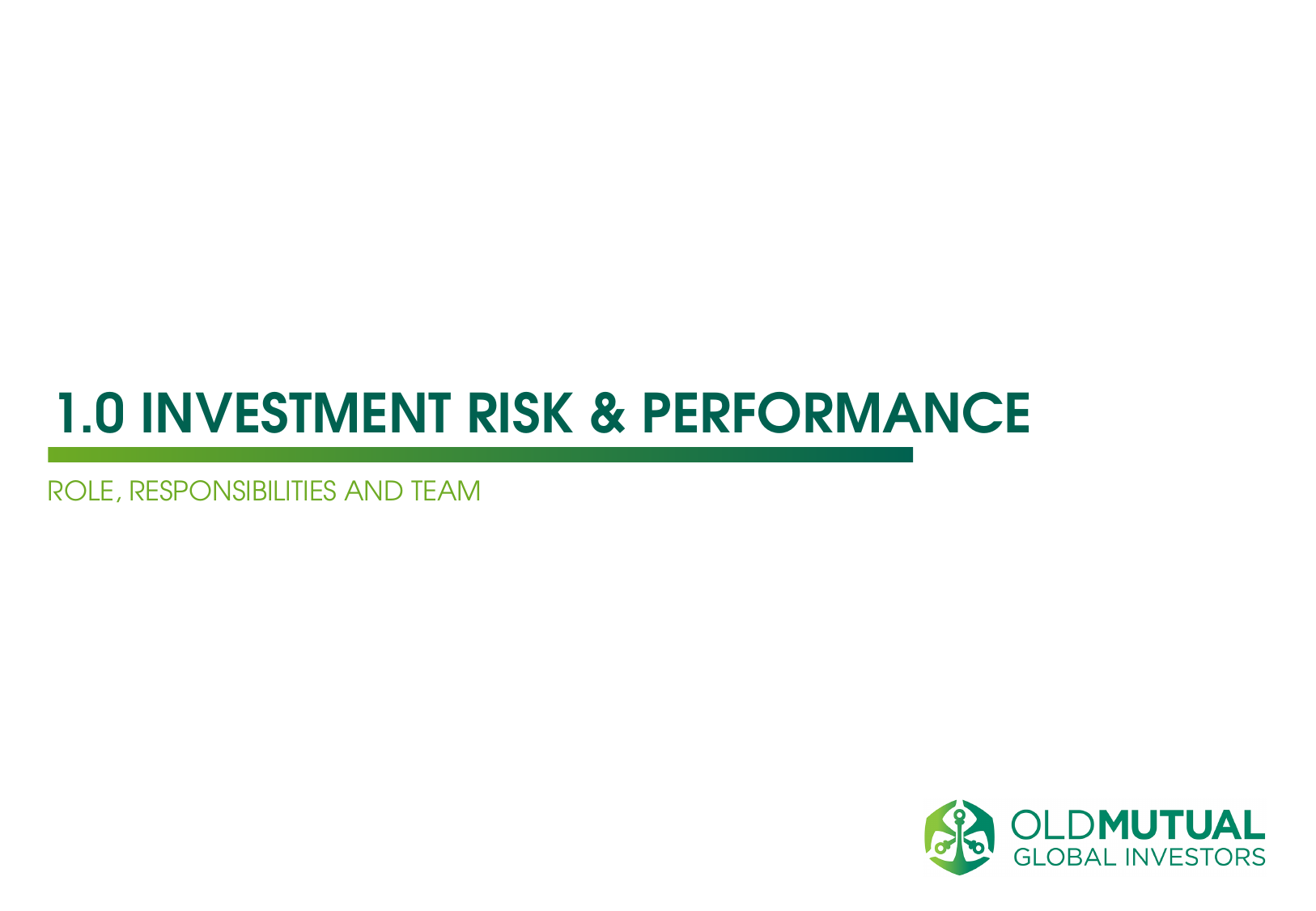

1.0 INVESTMENT RISK & PERFORMANCE
1
Role, responsibilities and team